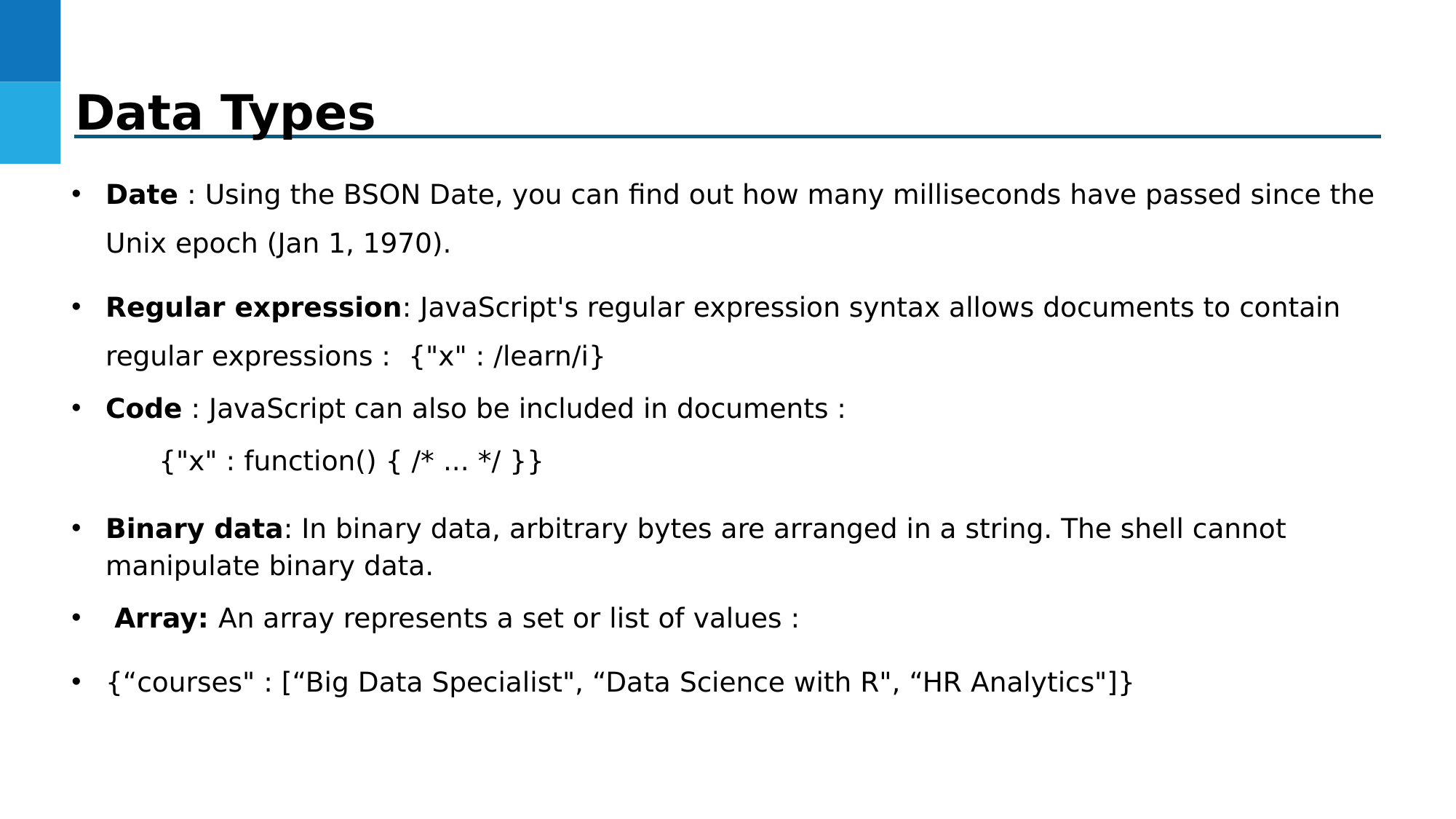

Data Types
Date : Using the BSON Date, you can find out how many milliseconds have passed since the Unix epoch (Jan 1, 1970).
Regular expression: JavaScript's regular expression syntax allows documents to contain regular expressions :  {"x" : /learn/i}
Code : JavaScript can also be included in documents :
          {"x" : function() { /* ... */ }}
Binary data: In binary data, arbitrary bytes are arranged in a string. The shell cannot manipulate binary data.
 Array: An array represents a set or list of values :
{“courses" : [“Big Data Specialist", “Data Science with R", “HR Analytics"]}
DO NOT WRITE ANYTHING
HERE. LEAVE THIS SPACE FOR
 WEBCAM